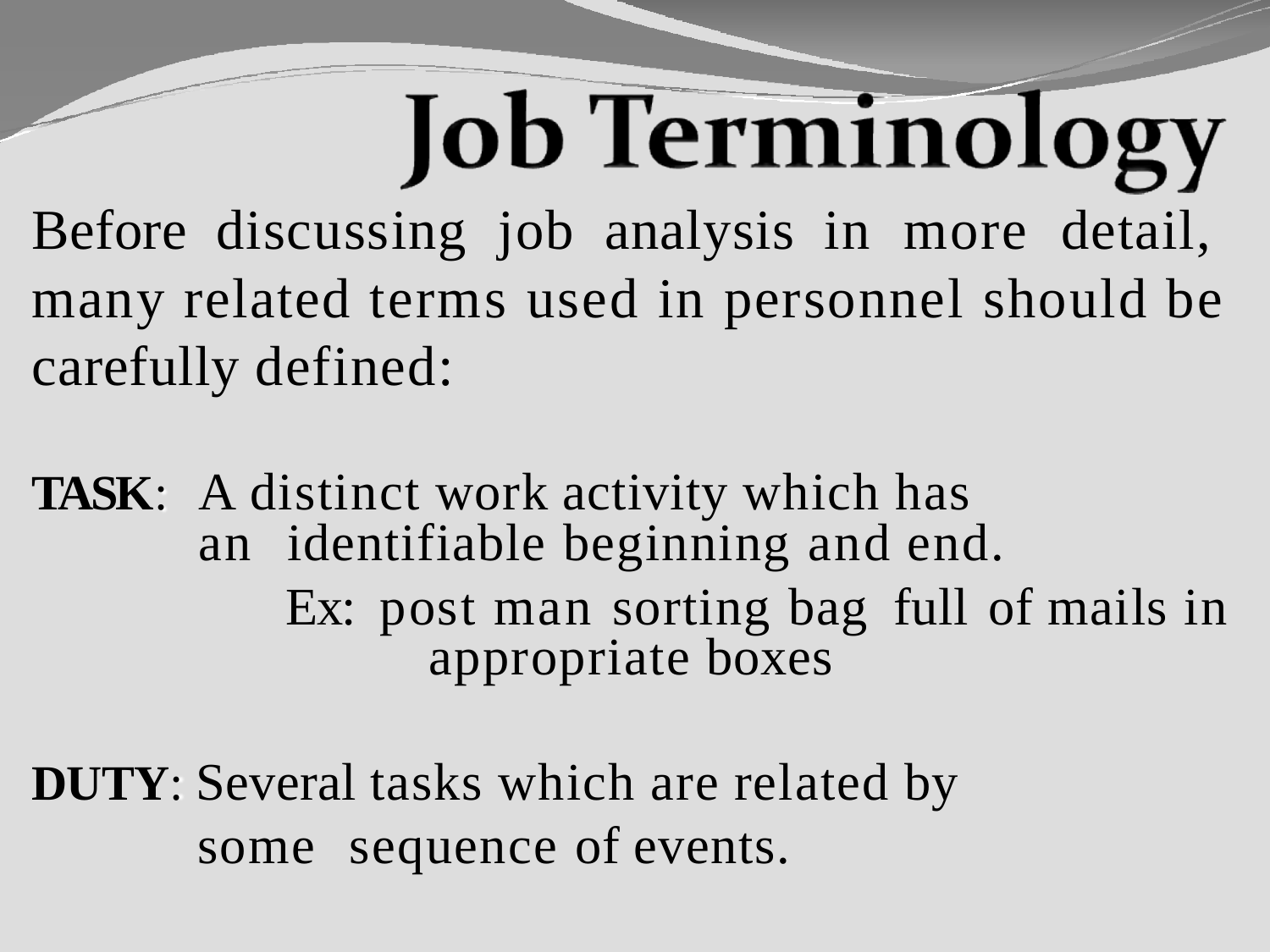

# Before discussing job analysis in more detail,  many related terms used in personnel should be  carefully defined:

TASK:	A distinct work activity which has an  identifiable beginning and end.
Ex:  post man sorting bag full of	mails in  appropriate boxes

DUTY: Several tasks which are related by some  sequence of events.